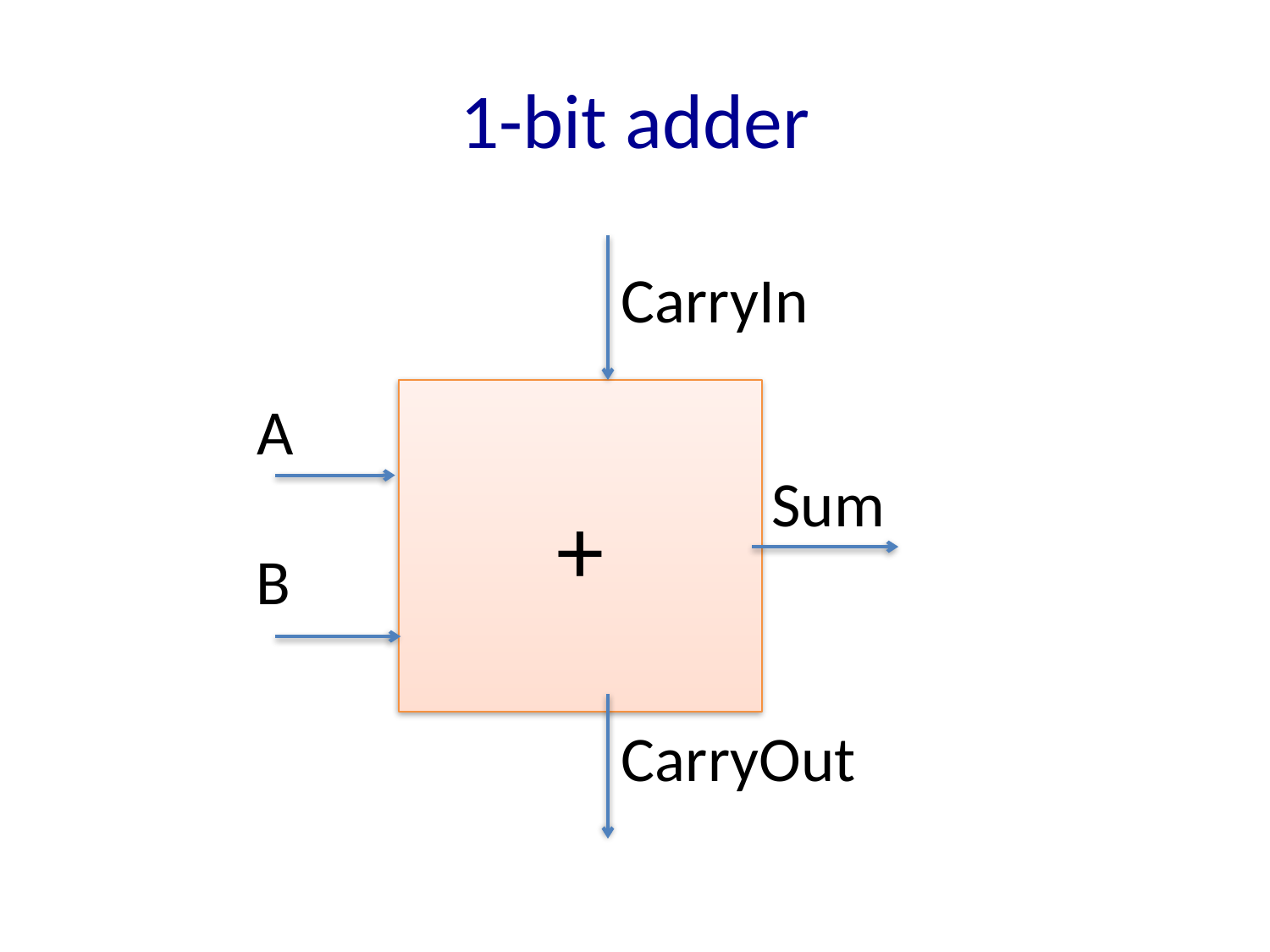

# 1-bit adder
CarryIn
+
A
Sum
B
CarryOut